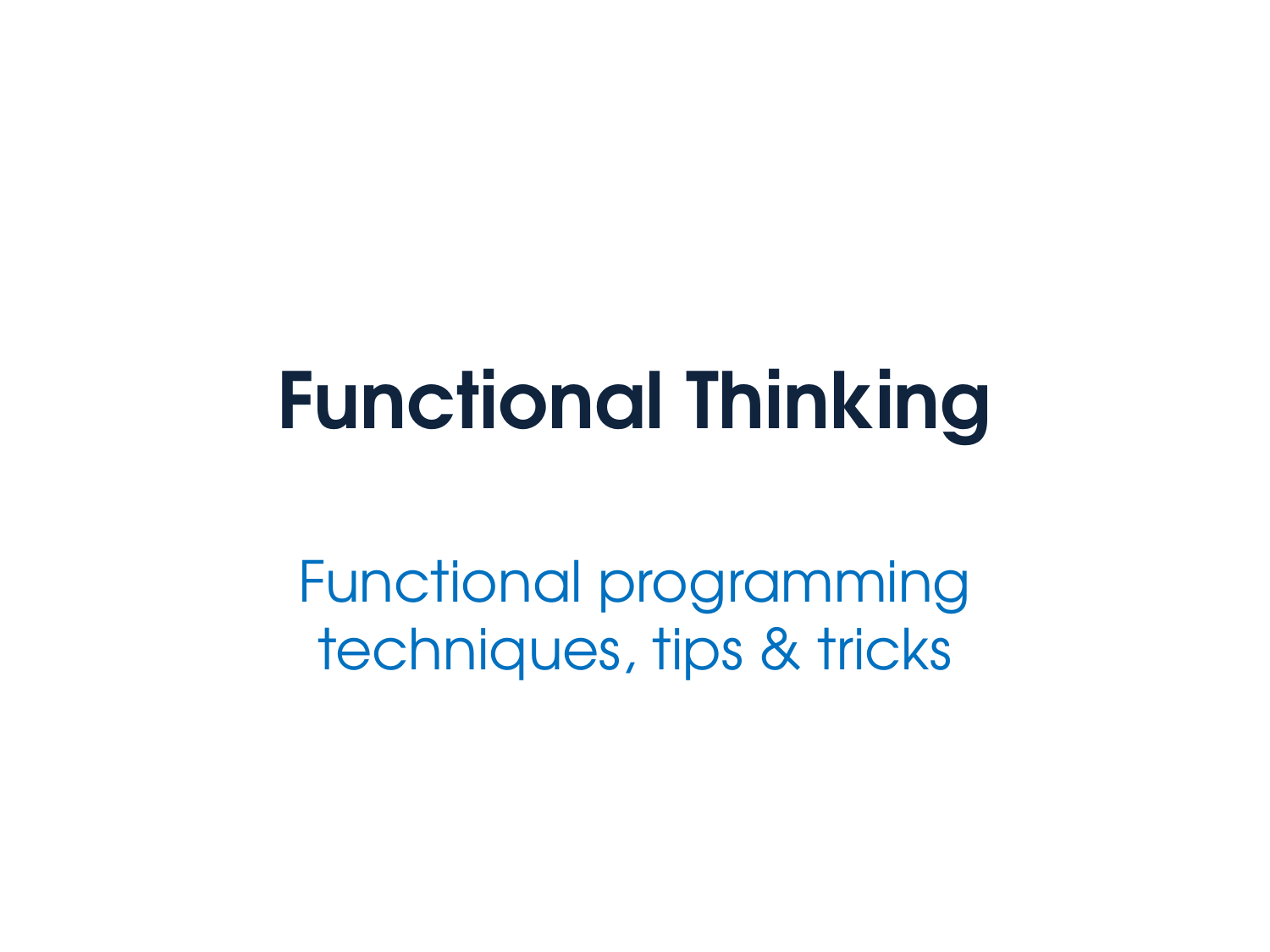

# Functional Thinking
Functional programming techniques, tips & tricks